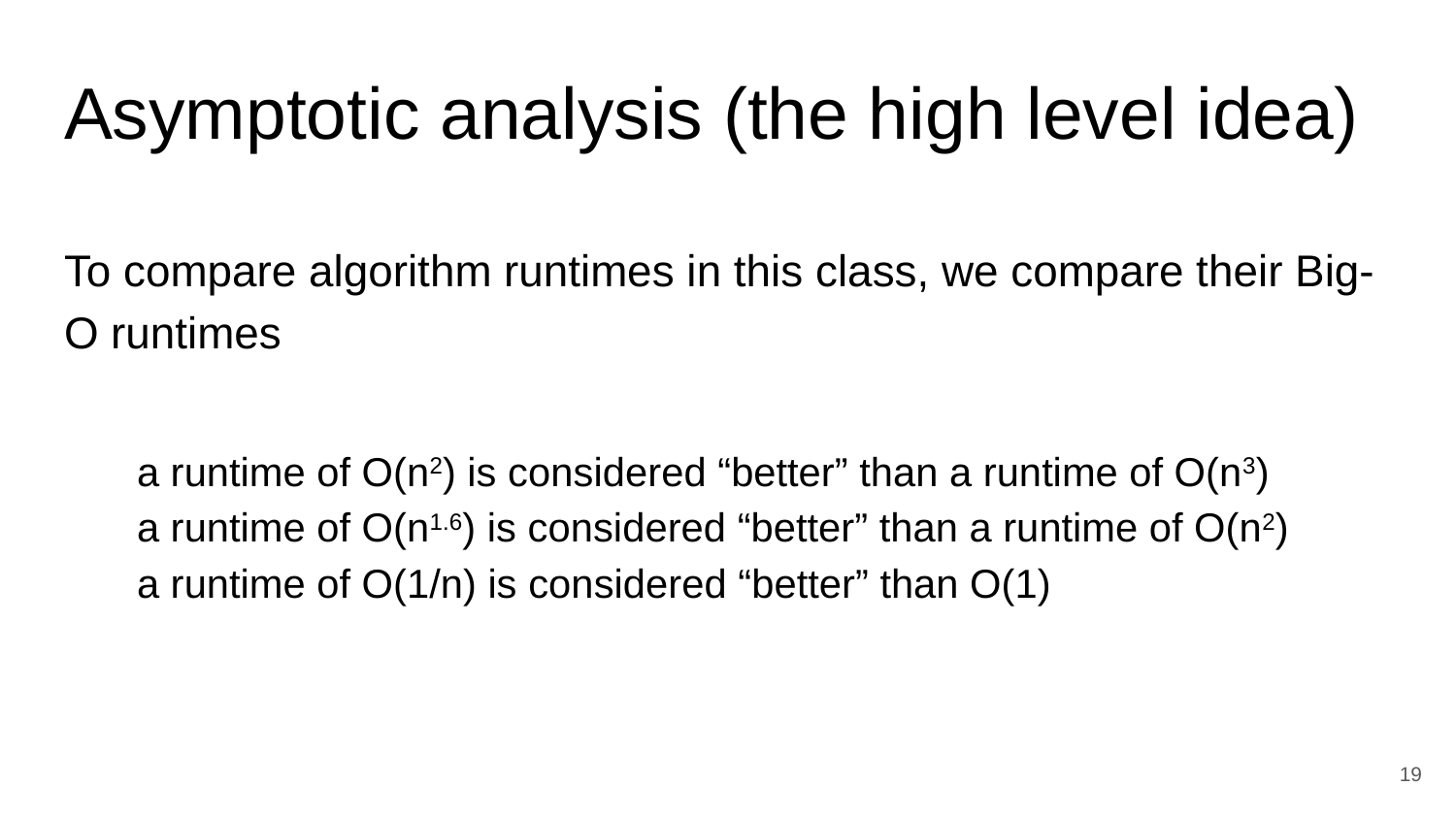

Asymptotic analysis (the high level idea)

To compare algorithm runtimes in this class, we compare their Big-O runtimes

a runtime of O(n2) is considered “better” than a runtime of O(n3)
a runtime of O(n1.6) is considered “better” than a runtime of O(n2)
a runtime of O(1/n) is considered “better” than O(1)
19